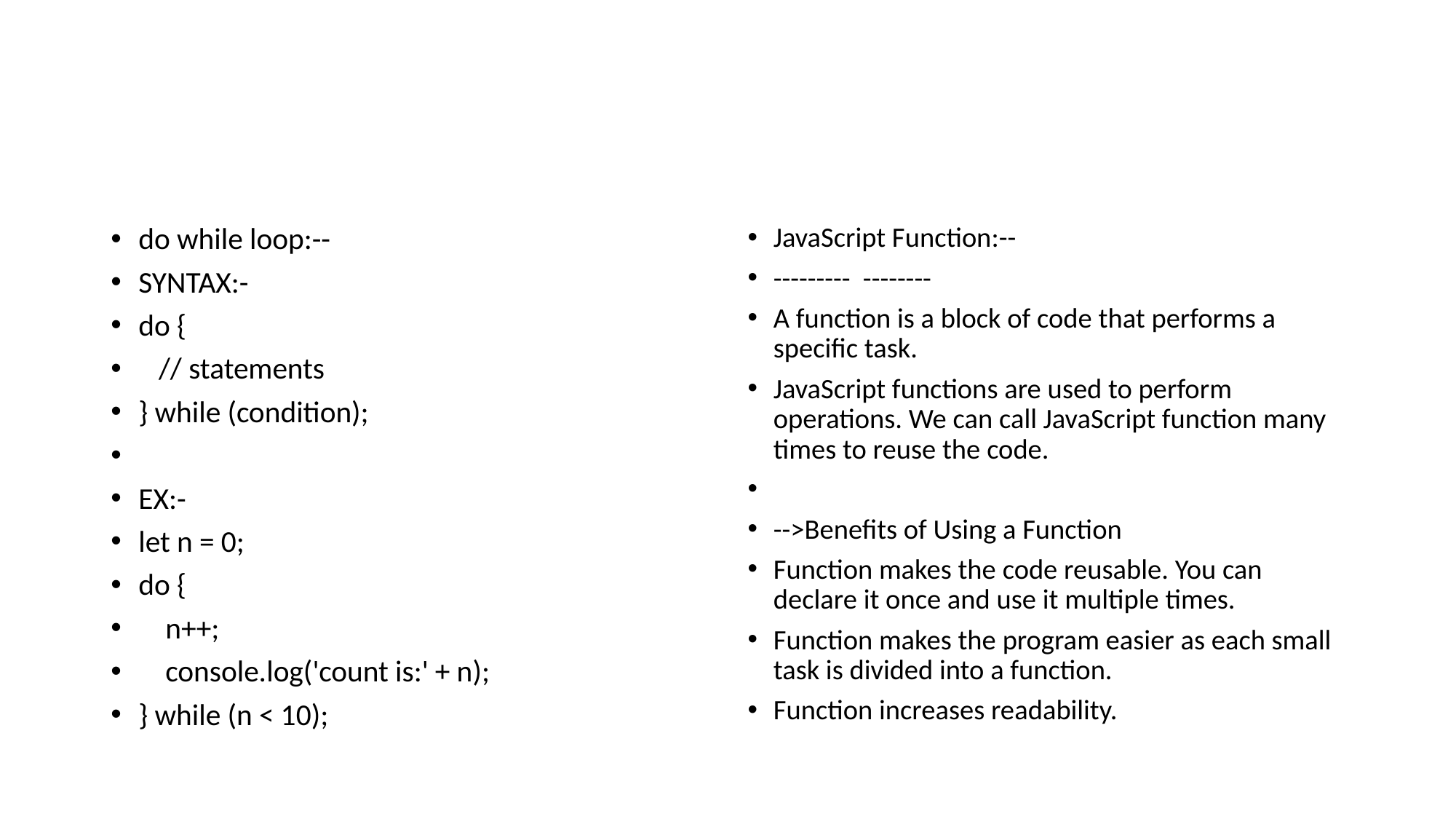

#
do while loop:--
SYNTAX:-
do {
   // statements
} while (condition);

EX:-
let n = 0;
do {
    n++;
    console.log('count is:' + n);
} while (n < 10);

JavaScript Function:--
---------  --------
A function is a block of code that performs a specific task.
JavaScript functions are used to perform operations. We can call JavaScript function many times to reuse the code.

-->Benefits of Using a Function
Function makes the code reusable. You can declare it once and use it multiple times.
Function makes the program easier as each small task is divided into a function.
Function increases readability.